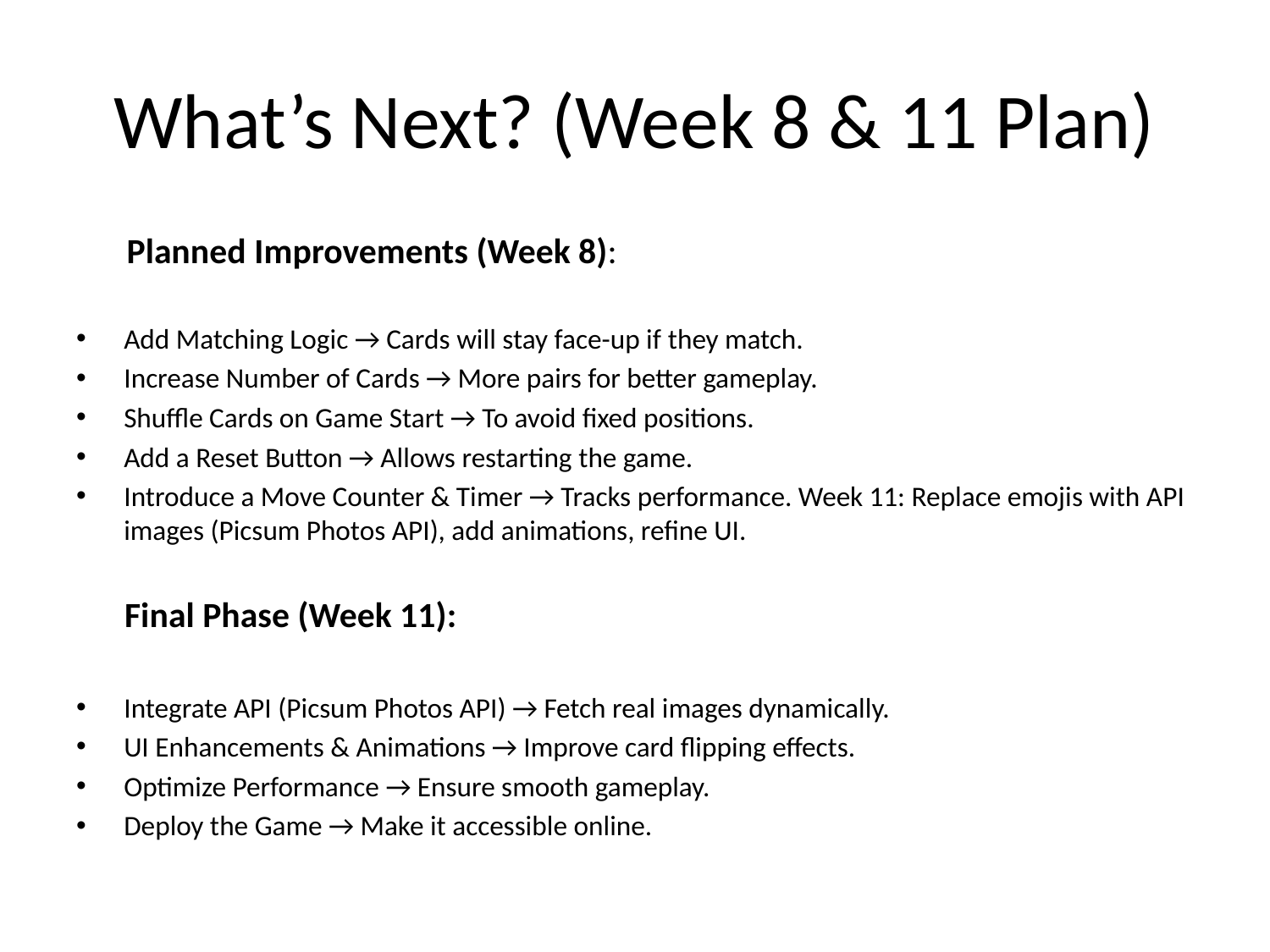

# What’s Next? (Week 8 & 11 Plan)
       Planned Improvements (Week 8):

Add Matching Logic → Cards will stay face-up if they match.
Increase Number of Cards → More pairs for better gameplay.
Shuffle Cards on Game Start → To avoid fixed positions.
Add a Reset Button → Allows restarting the game.
Introduce a Move Counter & Timer → Tracks performance. Week 11: Replace emojis with API images (Picsum Photos API), add animations, refine UI.

      Final Phase (Week 11):

Integrate API (Picsum Photos API) → Fetch real images dynamically.
UI Enhancements & Animations → Improve card flipping effects.
Optimize Performance → Ensure smooth gameplay.
Deploy the Game → Make it accessible online.